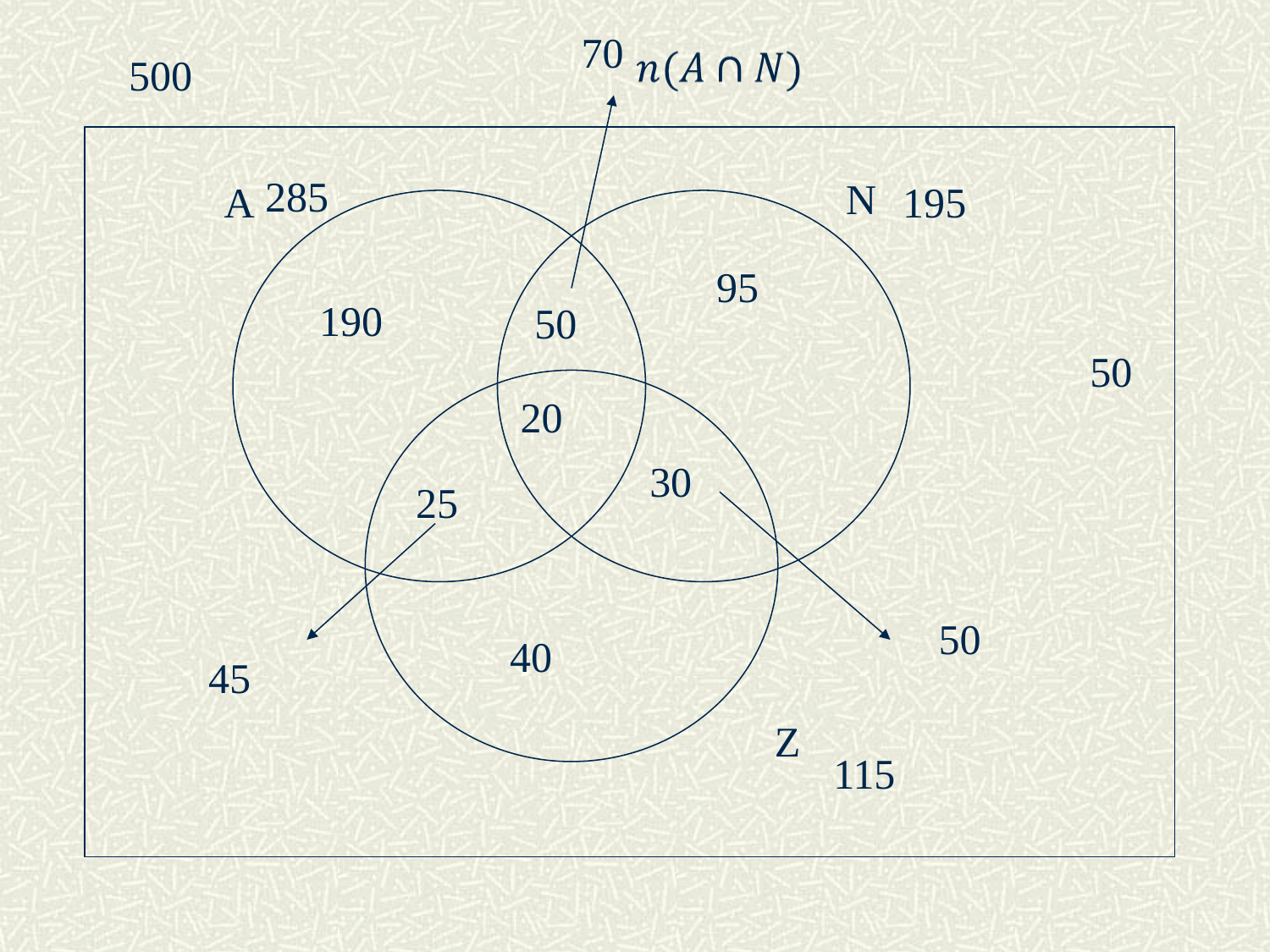

70

500

285
N
A
195

95
190
50
50

20
30
25
50
40
45
Z
115